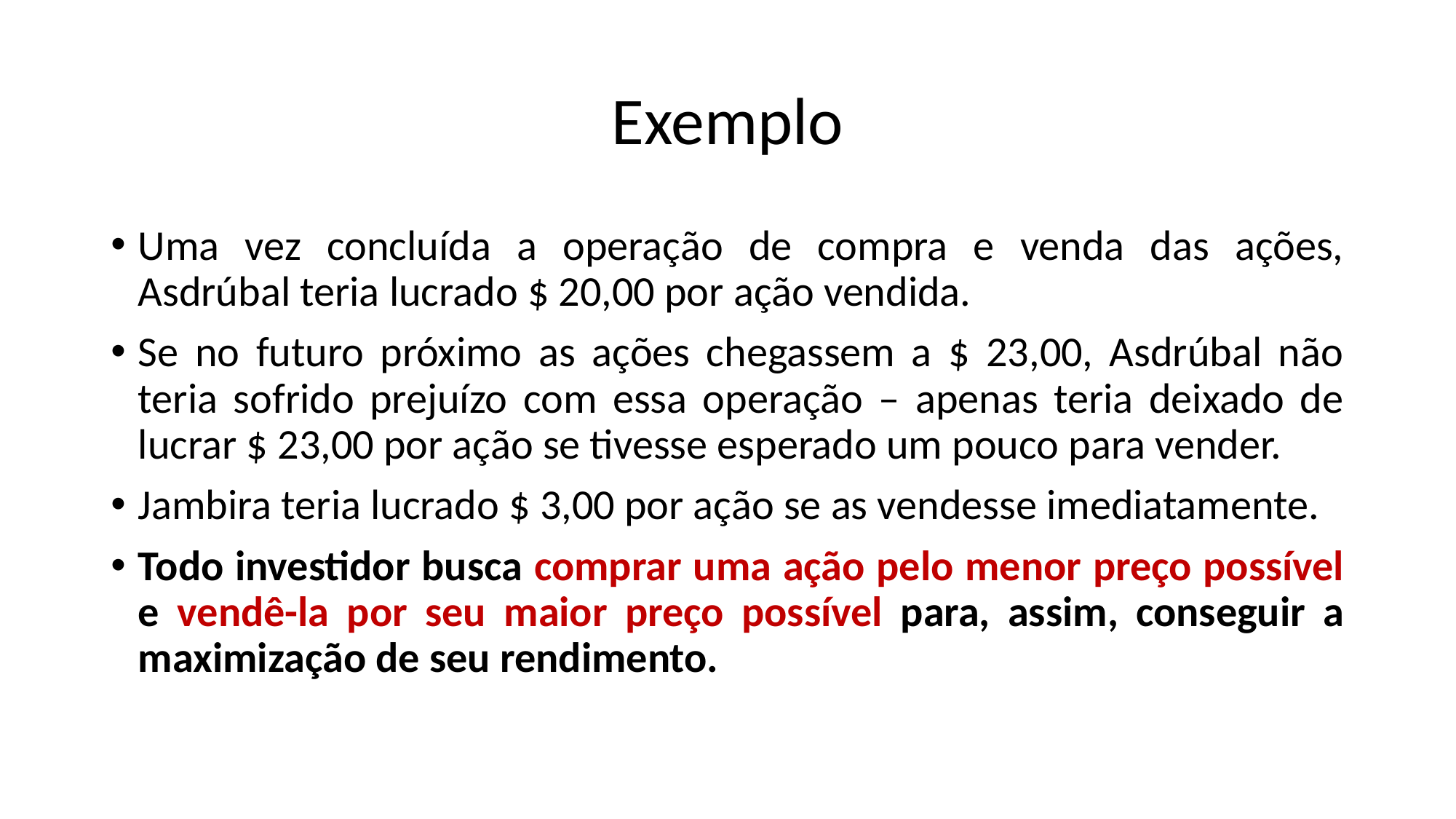

# Exemplo
Uma vez concluída a operação de compra e venda das ações, Asdrúbal teria lucrado $ 20,00 por ação vendida.
Se no futuro próximo as ações chegassem a $ 23,00, Asdrúbal não teria sofrido prejuízo com essa operação – apenas teria deixado de lucrar $ 23,00 por ação se tivesse esperado um pouco para vender.
Jambira teria lucrado $ 3,00 por ação se as vendesse imediatamente.
Todo investidor busca comprar uma ação pelo menor preço possível e vendê-la por seu maior preço possível para, assim, conseguir a maximização de seu rendimento.